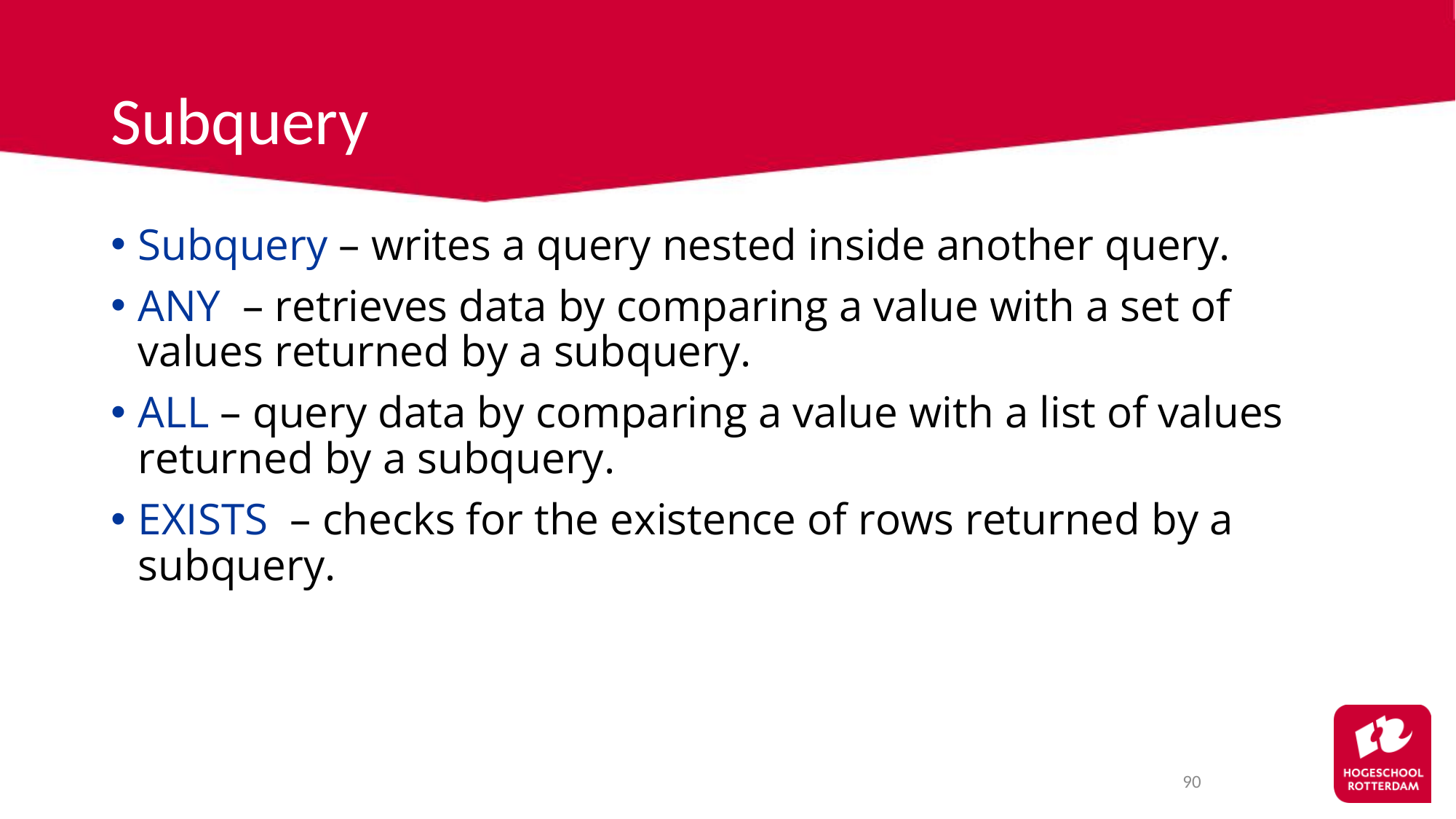

# Subquery
Subquery – writes a query nested inside another query.
ANY  – retrieves data by comparing a value with a set of values returned by a subquery.
ALL – query data by comparing a value with a list of values returned by a subquery.
EXISTS  – checks for the existence of rows returned by a subquery.
90